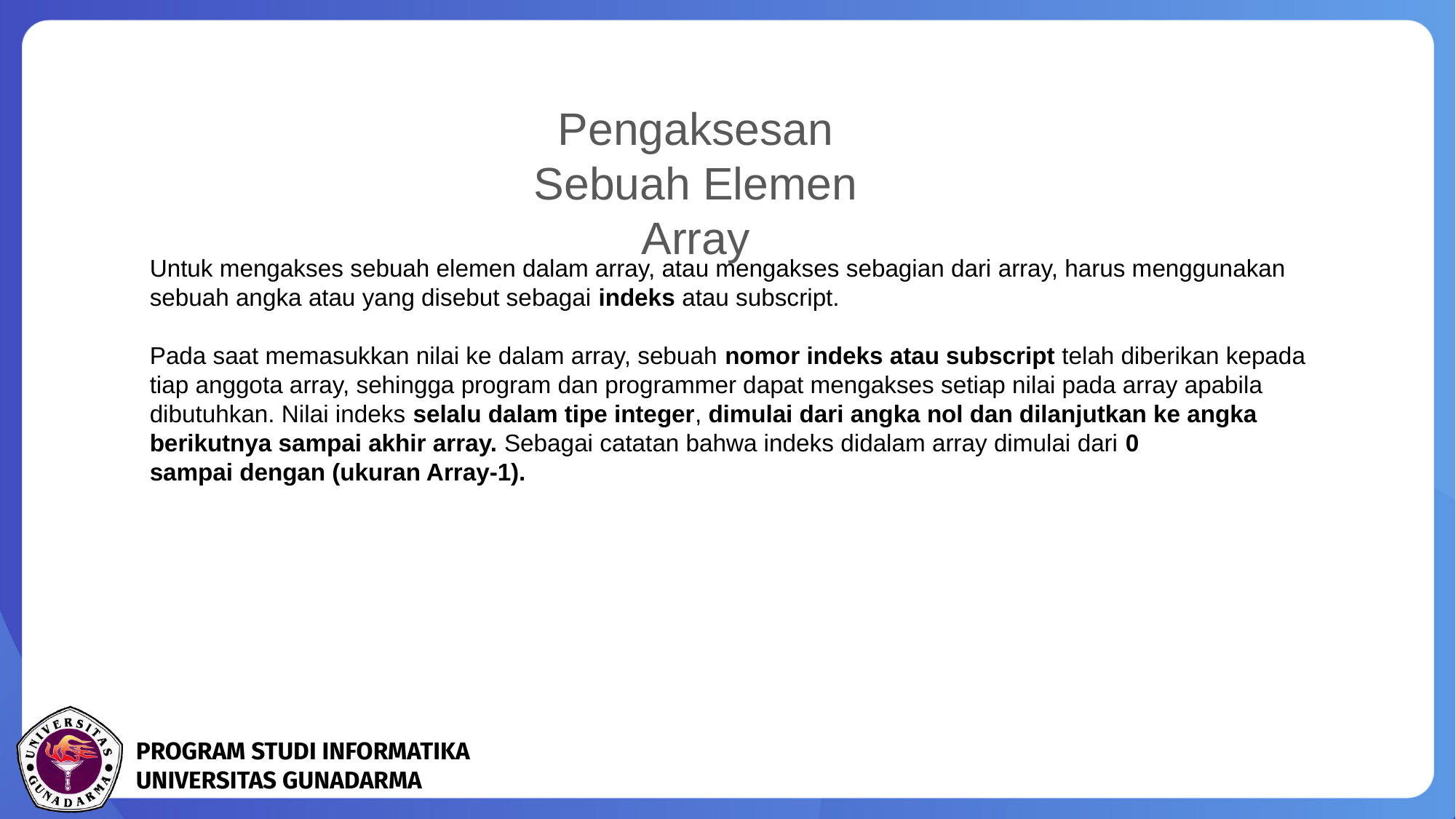

Pengaksesan Sebuah Elemen Array
Untuk mengakses sebuah elemen dalam array, atau mengakses sebagian dari array, harus menggunakan sebuah angka atau yang disebut sebagai indeks atau subscript.

Pada saat memasukkan nilai ke dalam array, sebuah nomor indeks atau subscript telah diberikan kepada tiap anggota array, sehingga program dan programmer dapat mengakses setiap nilai pada array apabila dibutuhkan. Nilai indeks selalu dalam tipe integer, dimulai dari angka nol dan dilanjutkan ke angka berikutnya sampai akhir array. Sebagai catatan bahwa indeks didalam array dimulai dari 0
sampai dengan (ukuran Array-1).